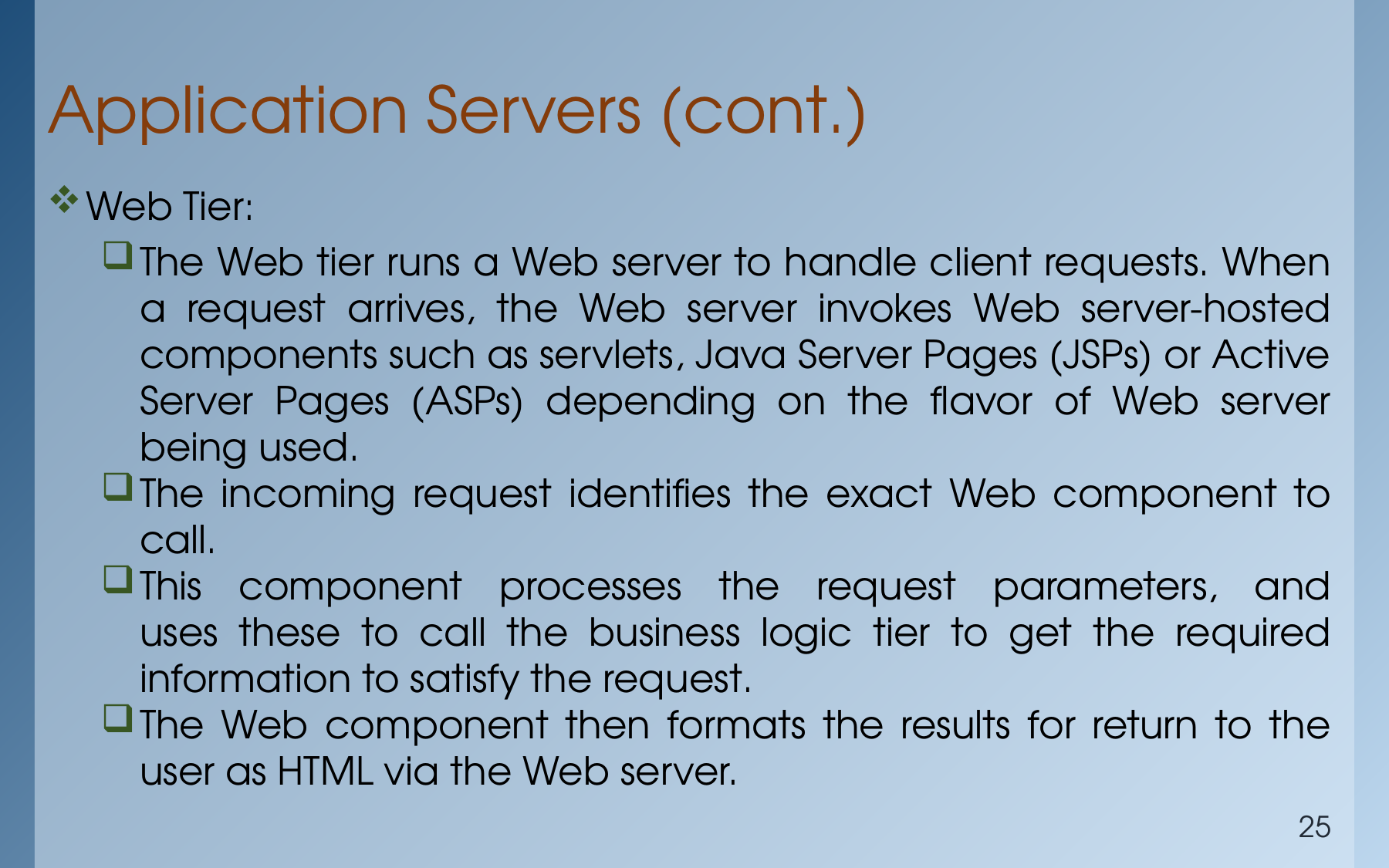

# Application Servers (cont.)
Web Tier:
The Web tier runs a Web server to handle client requests. When a request arrives, the Web server invokes Web server-hosted components such as servlets, Java Server Pages (JSPs) or Active Server Pages (ASPs) depending on the flavor of Web server being used.
The incoming request identifies the exact Web component to call.
This component processes the request parameters, and
uses these to call the business logic tier to get the required information to satisfy the request.
The Web component then formats the results for return to the user as HTML via the Web server.
25